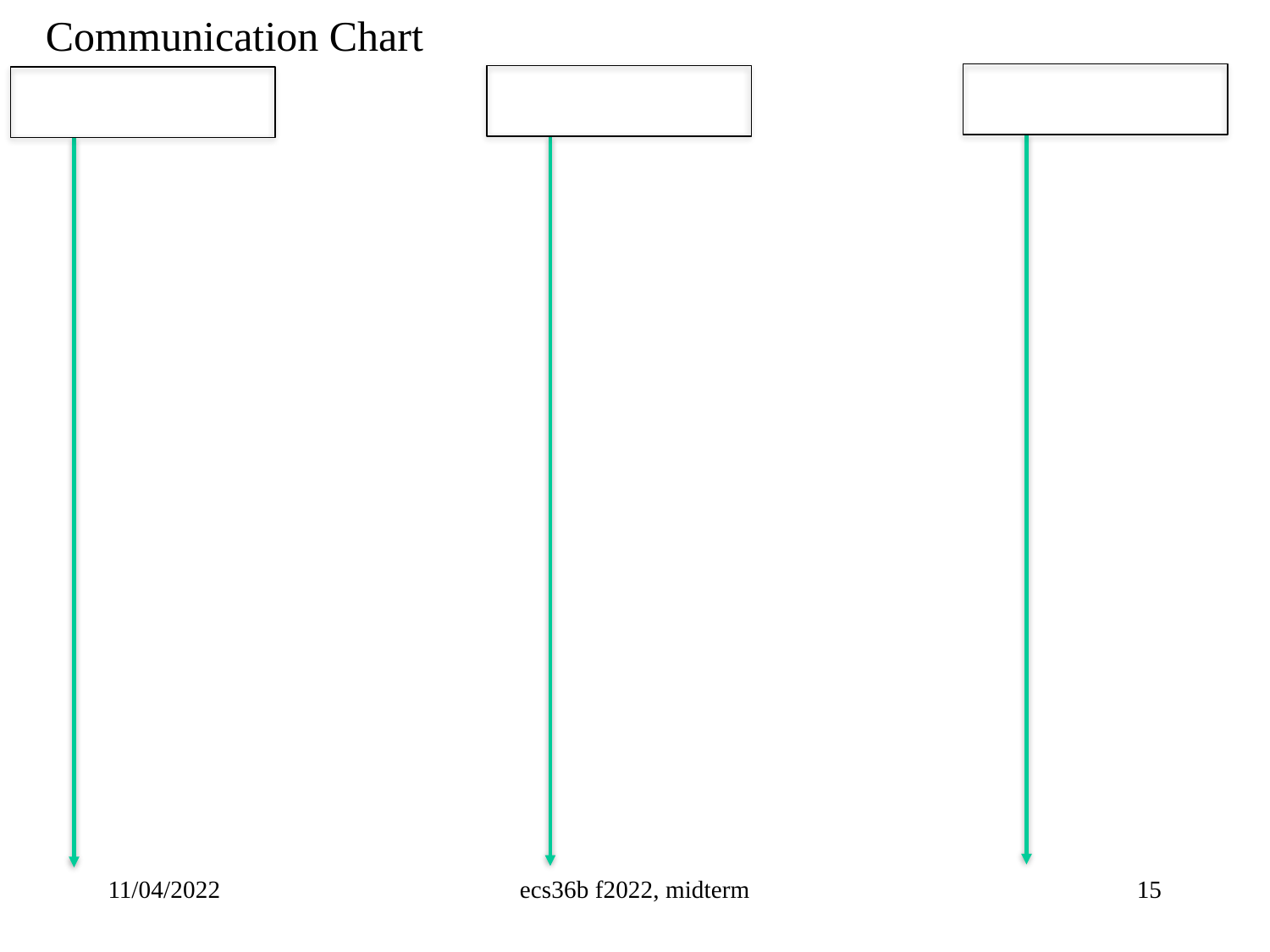

Communication Chart

11/04/2022
ecs36b f2022, midterm
15